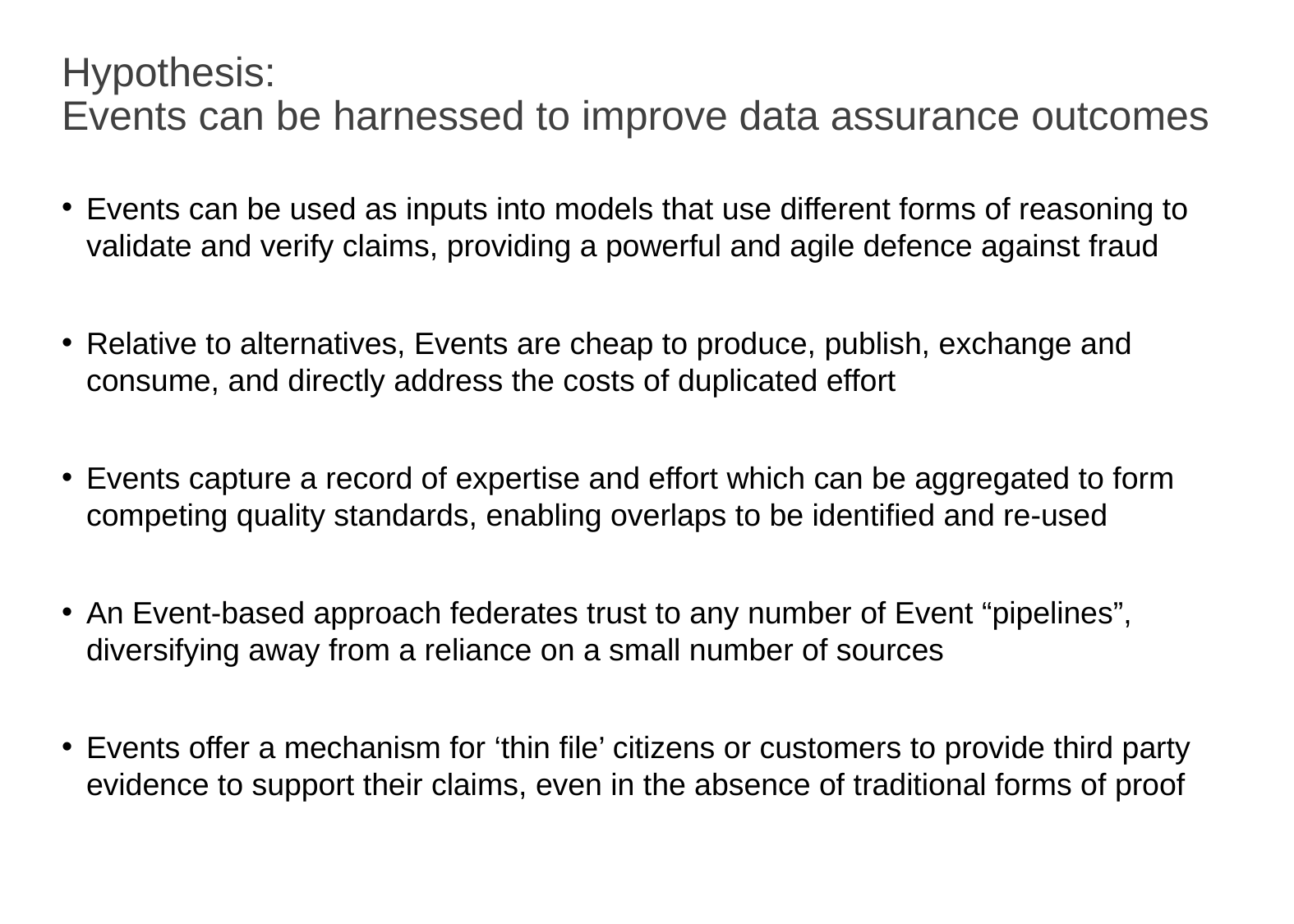

# Hypothesis: Events can be harnessed to improve data assurance outcomes
Events can be used as inputs into models that use different forms of reasoning to validate and verify claims, providing a powerful and agile defence against fraud

Relative to alternatives, Events are cheap to produce, publish, exchange and consume, and directly address the costs of duplicated effort

Events capture a record of expertise and effort which can be aggregated to form competing quality standards, enabling overlaps to be identified and re-used

An Event-based approach federates trust to any number of Event “pipelines”, diversifying away from a reliance on a small number of sources

Events offer a mechanism for ‘thin file’ citizens or customers to provide third party evidence to support their claims, even in the absence of traditional forms of proof